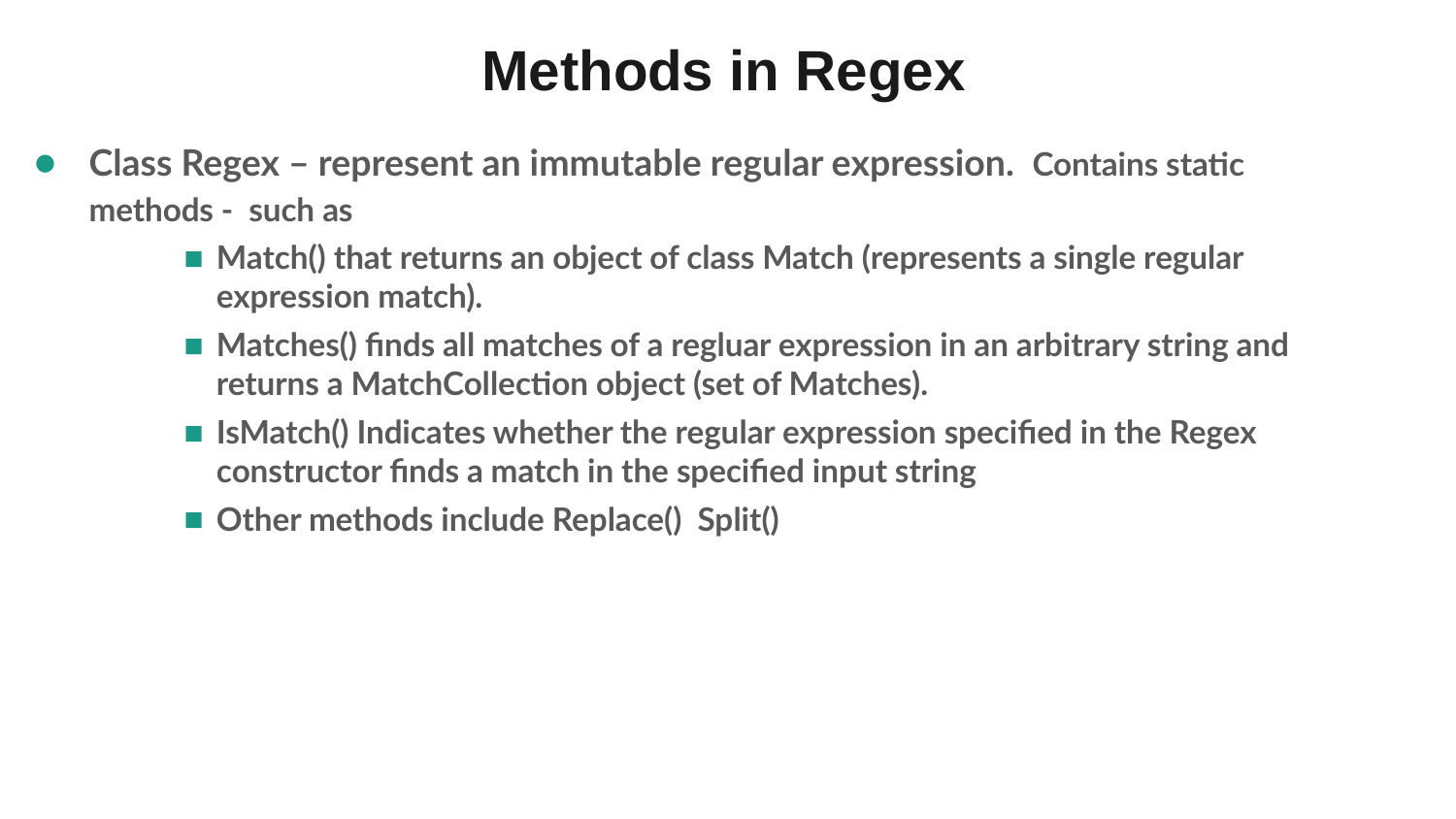

# Methods in Regex
Class Regex – represent an immutable regular expression.  Contains static methods -  such as
Match() that returns an object of class Match (represents a single regular expression match).
Matches() finds all matches of a regluar expression in an arbitrary string and returns a MatchCollection object (set of Matches).
IsMatch() Indicates whether the regular expression specified in the Regex constructor finds a match in the specified input string
Other methods include Replace()  Split()